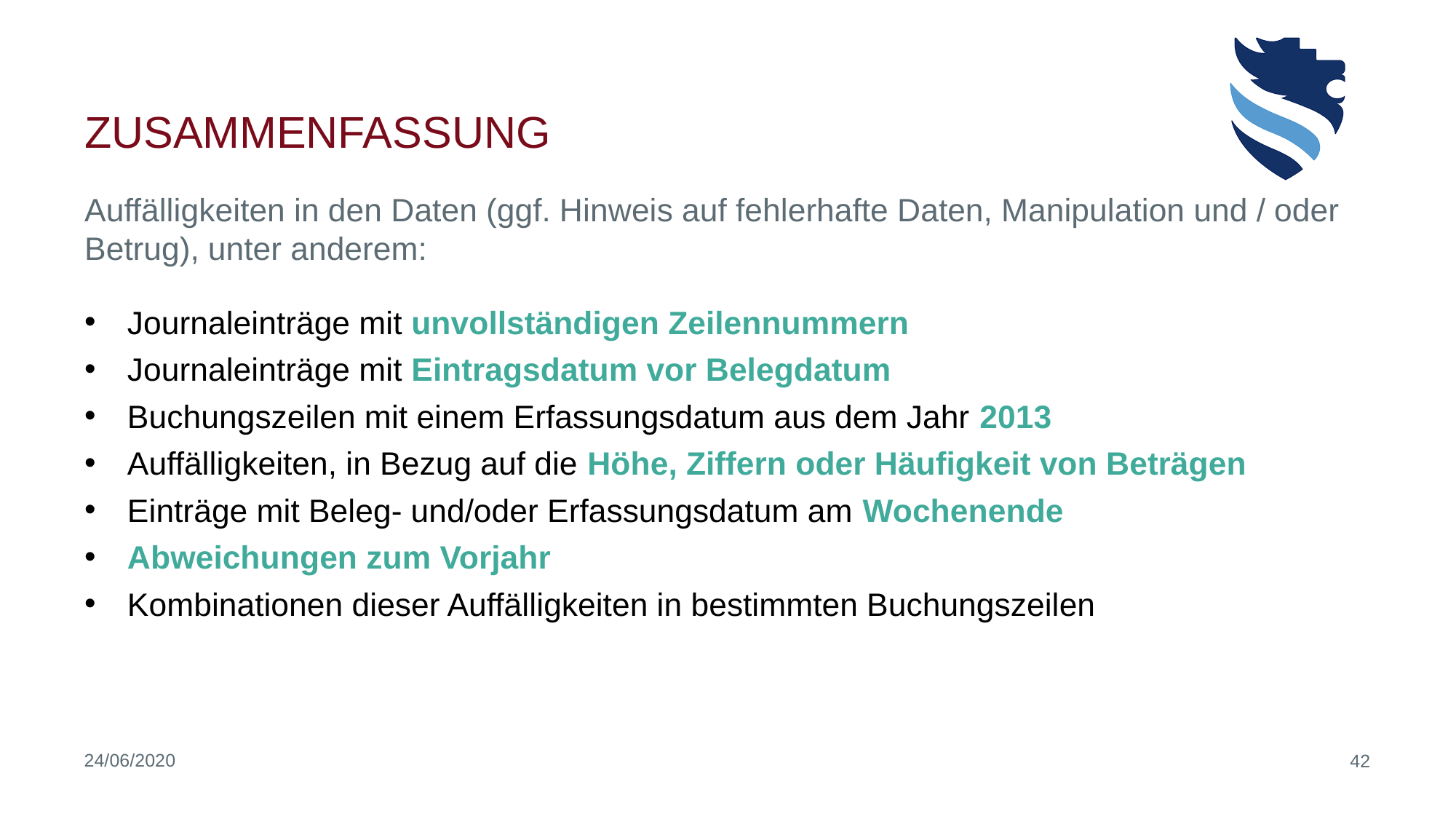

# Zusammenfassung
Auffälligkeiten in den Daten (ggf. Hinweis auf fehlerhafte Daten, Manipulation und / oder Betrug), unter anderem:
Journaleinträge mit unvollständigen Zeilennummern
Journaleinträge mit Eintragsdatum vor Belegdatum
Buchungszeilen mit einem Erfassungsdatum aus dem Jahr 2013
Auffälligkeiten, in Bezug auf die Höhe, Ziffern oder Häufigkeit von Beträgen
Einträge mit Beleg- und/oder Erfassungsdatum am Wochenende
Abweichungen zum Vorjahr
Kombinationen dieser Auffälligkeiten in bestimmten Buchungszeilen

24/06/2020
42